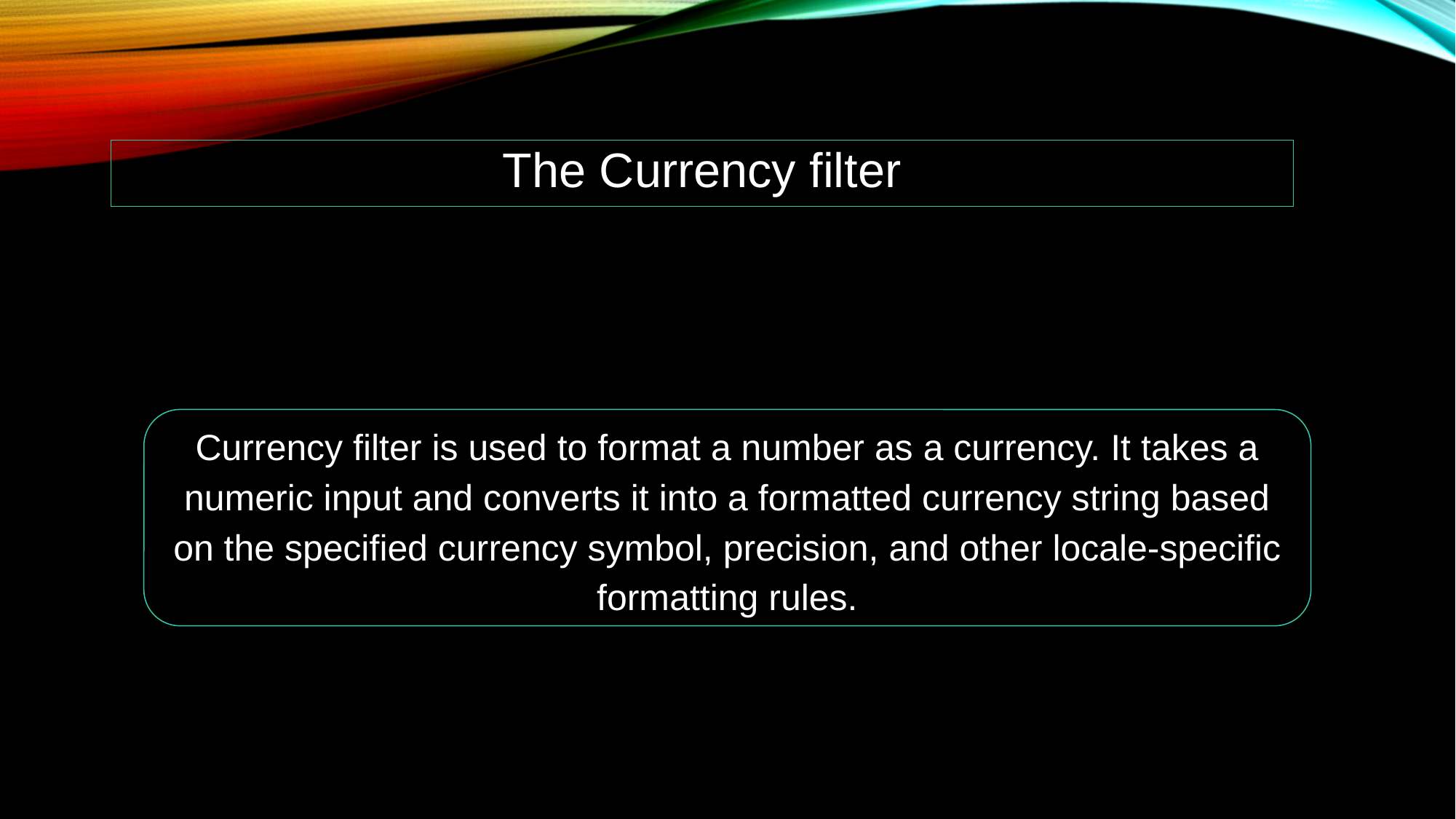

The Currency filter
Currency filter is used to format a number as a currency. It takes a numeric input and converts it into a formatted currency string based on the specified currency symbol, precision, and other locale-specific formatting rules.